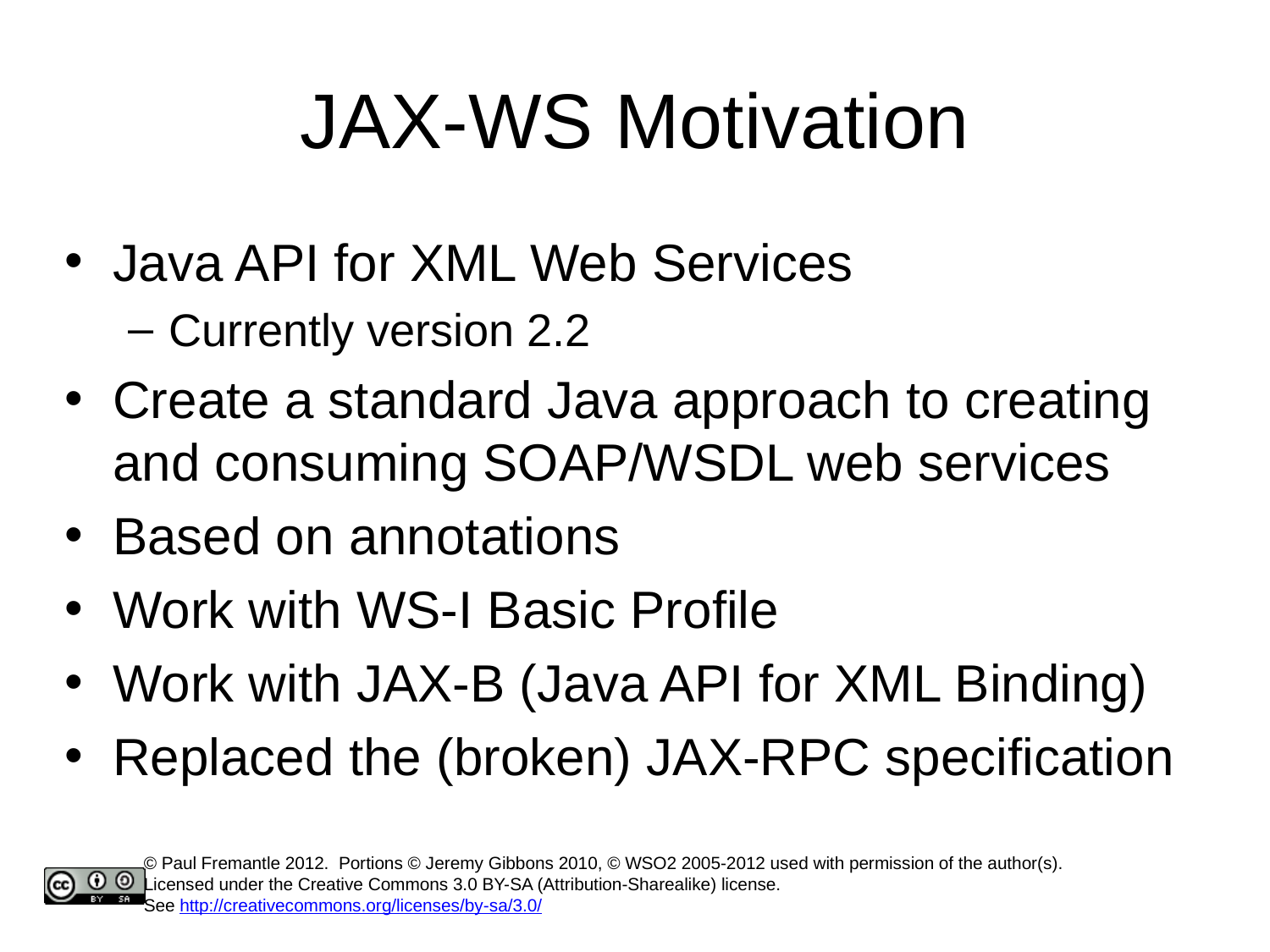

# JAX-WS Motivation
Java API for XML Web Services
Currently version 2.2
Create a standard Java approach to creating and consuming SOAP/WSDL web services
Based on annotations
Work with WS-I Basic Profile
Work with JAX-B (Java API for XML Binding)
Replaced the (broken) JAX-RPC specification